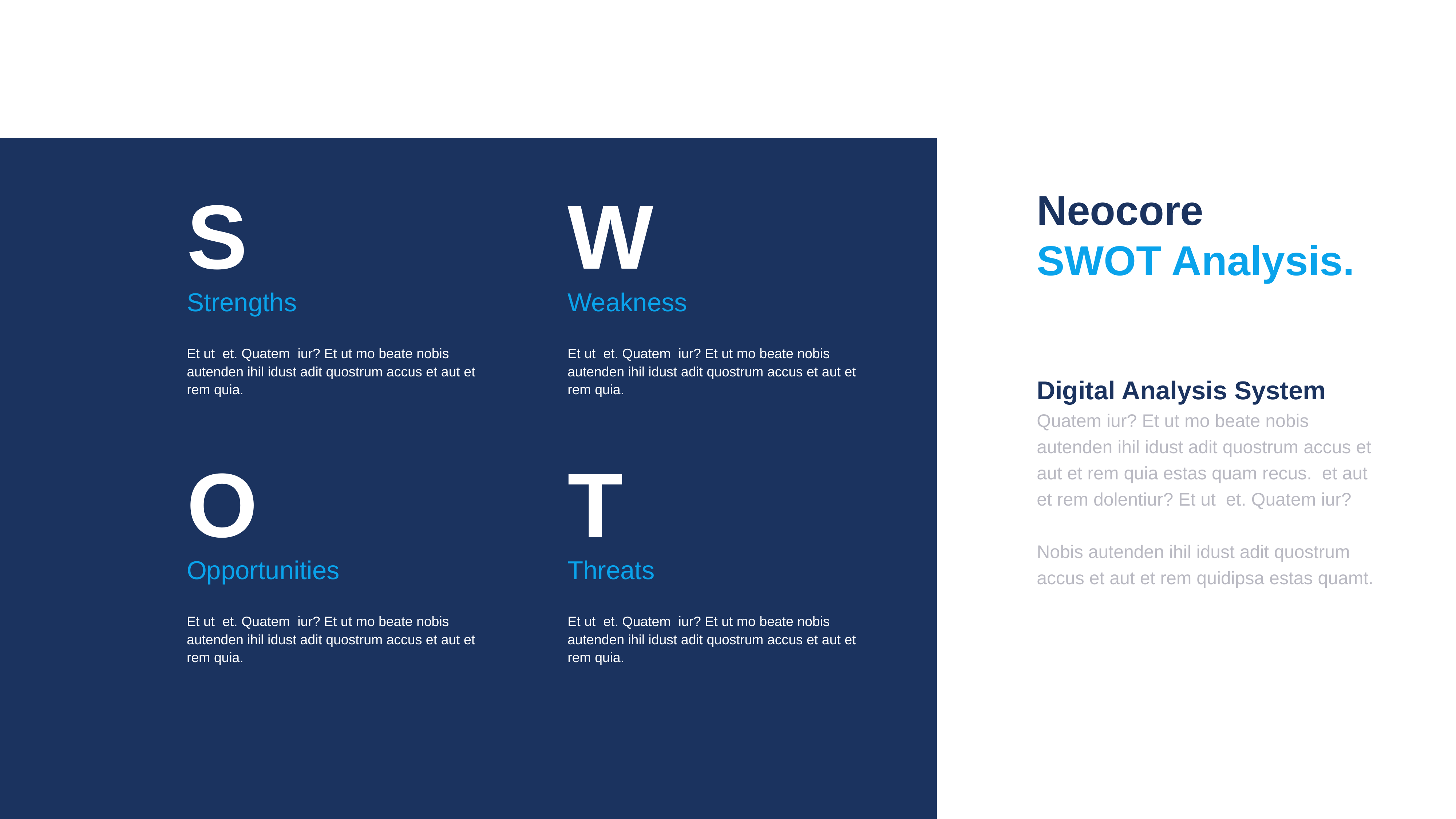

Neocore
SWOT Analysis.
S
W
Strengths
Et ut  et. Quatem  iur? Et ut mo beate nobis autenden ihil idust adit quostrum accus et aut et rem quia.
Weakness
Et ut  et. Quatem  iur? Et ut mo beate nobis autenden ihil idust adit quostrum accus et aut et rem quia.
Digital Analysis System
Quatem iur? Et ut mo beate nobis autenden ihil idust adit quostrum accus et aut et rem quia estas quam recus.  et aut et rem dolentiur? Et ut  et. Quatem iur?

Nobis autenden ihil idust adit quostrum accus et aut et rem quidipsa estas quamt.
O
T
Opportunities
Et ut  et. Quatem  iur? Et ut mo beate nobis autenden ihil idust adit quostrum accus et aut et rem quia.
Threats
Et ut  et. Quatem  iur? Et ut mo beate nobis autenden ihil idust adit quostrum accus et aut et rem quia.